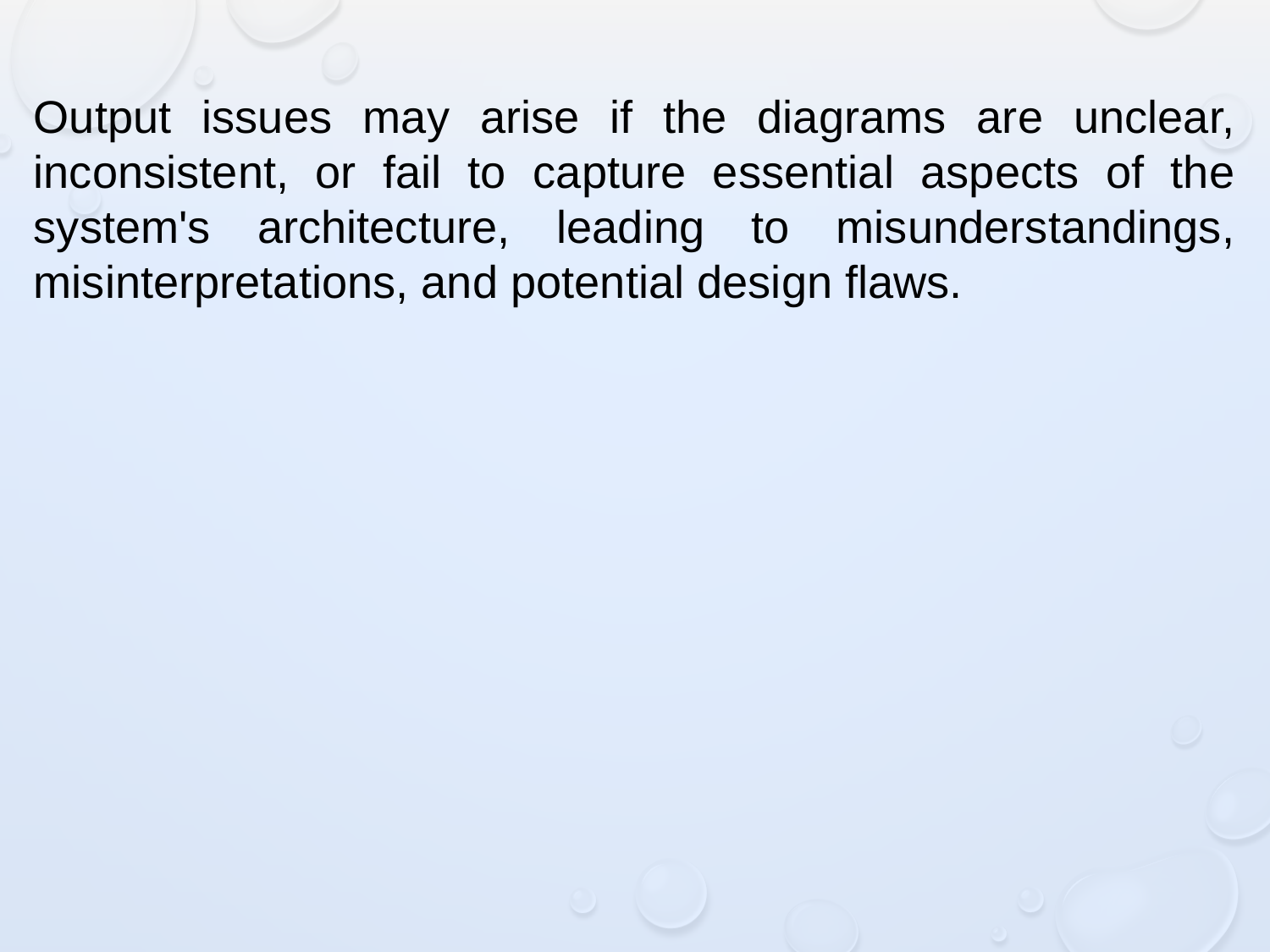

Output issues may arise if the diagrams are unclear, inconsistent, or fail to capture essential aspects of the system's architecture, leading to misunderstandings, misinterpretations, and potential design flaws.